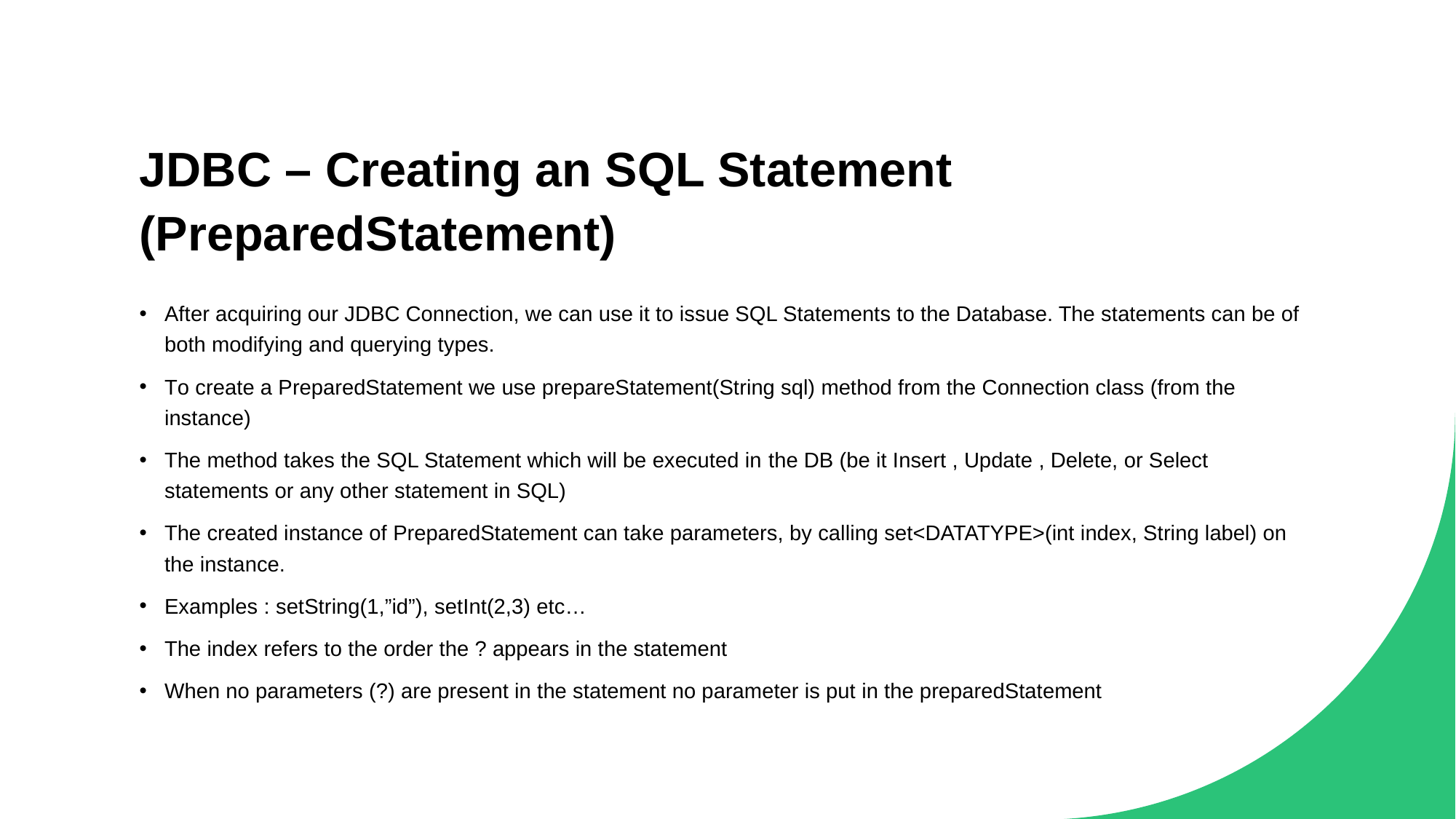

# JDBC – Creating an SQL Statement (PreparedStatement)
After acquiring our JDBC Connection, we can use it to issue SQL Statements to the Database. The statements can be of both modifying and querying types.
To create a PreparedStatement we use prepareStatement(String sql) method from the Connection class (from the instance)
The method takes the SQL Statement which will be executed in the DB (be it Insert , Update , Delete, or Select statements or any other statement in SQL)
The created instance of PreparedStatement can take parameters, by calling set<DATATYPE>(int index, String label) on the instance.
Examples : setString(1,”id”), setInt(2,3) etc…
The index refers to the order the ? appears in the statement
When no parameters (?) are present in the statement no parameter is put in the preparedStatement